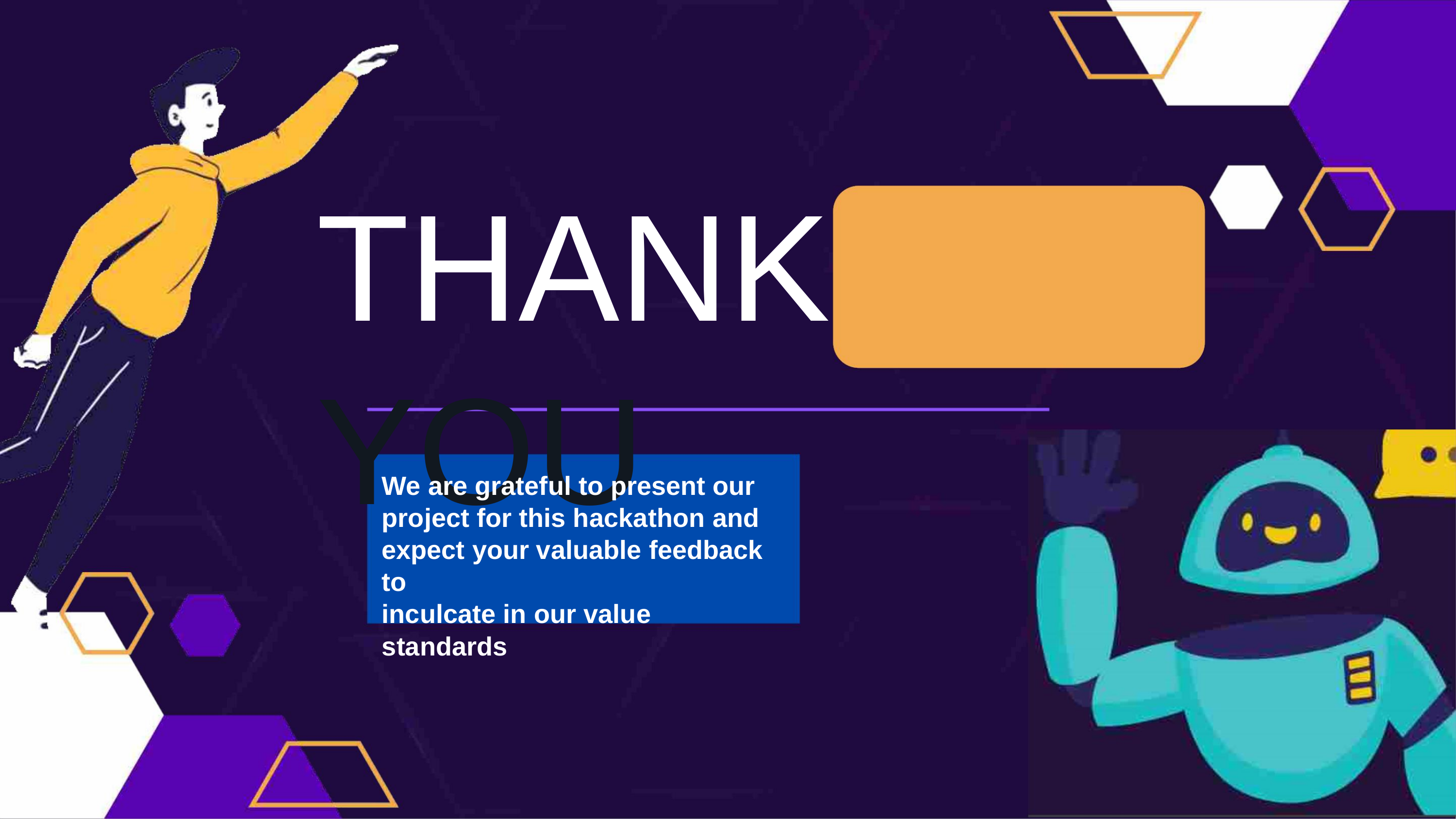

THANK YOU
We are grateful to present our
project for this hackathon and
expect your valuable feedback to
inculcate in our value standards